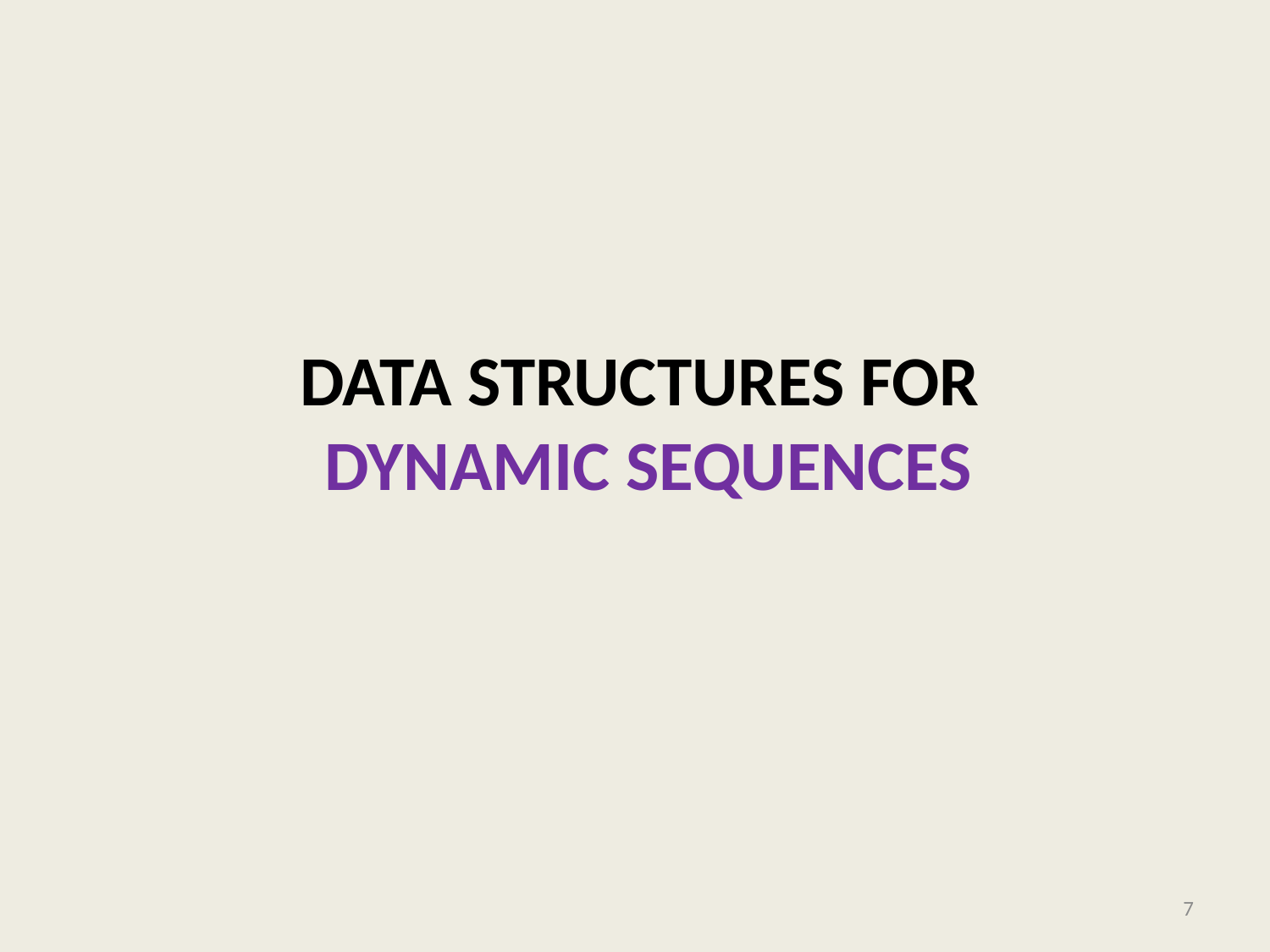

# DATA structures for Dynamic sequences

7